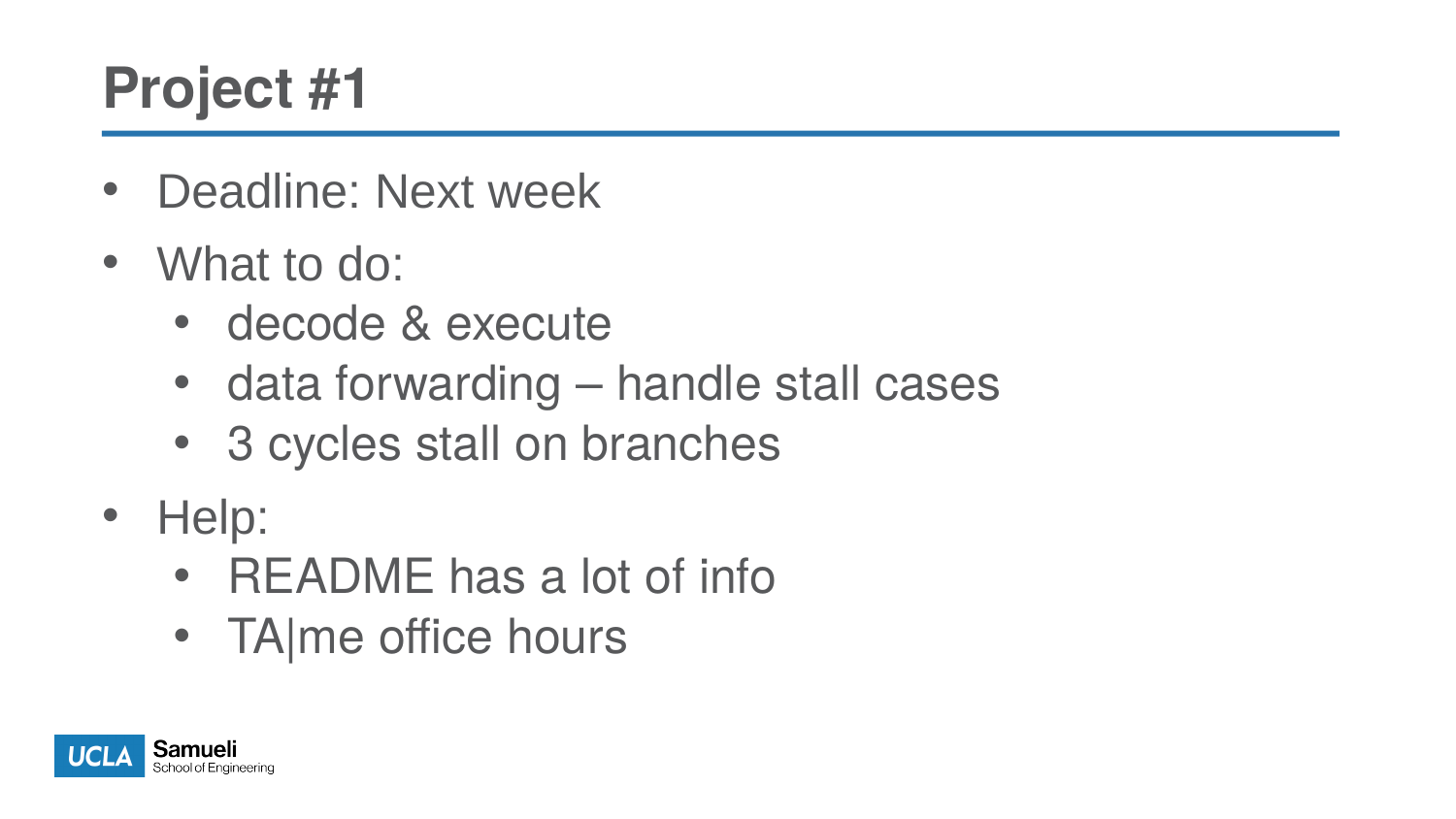

Project #1
Deadline: Next week
What to do:
decode & execute
data forwarding – handle stall cases
3 cycles stall on branches
Help:
README has a lot of info
TA|me office hours